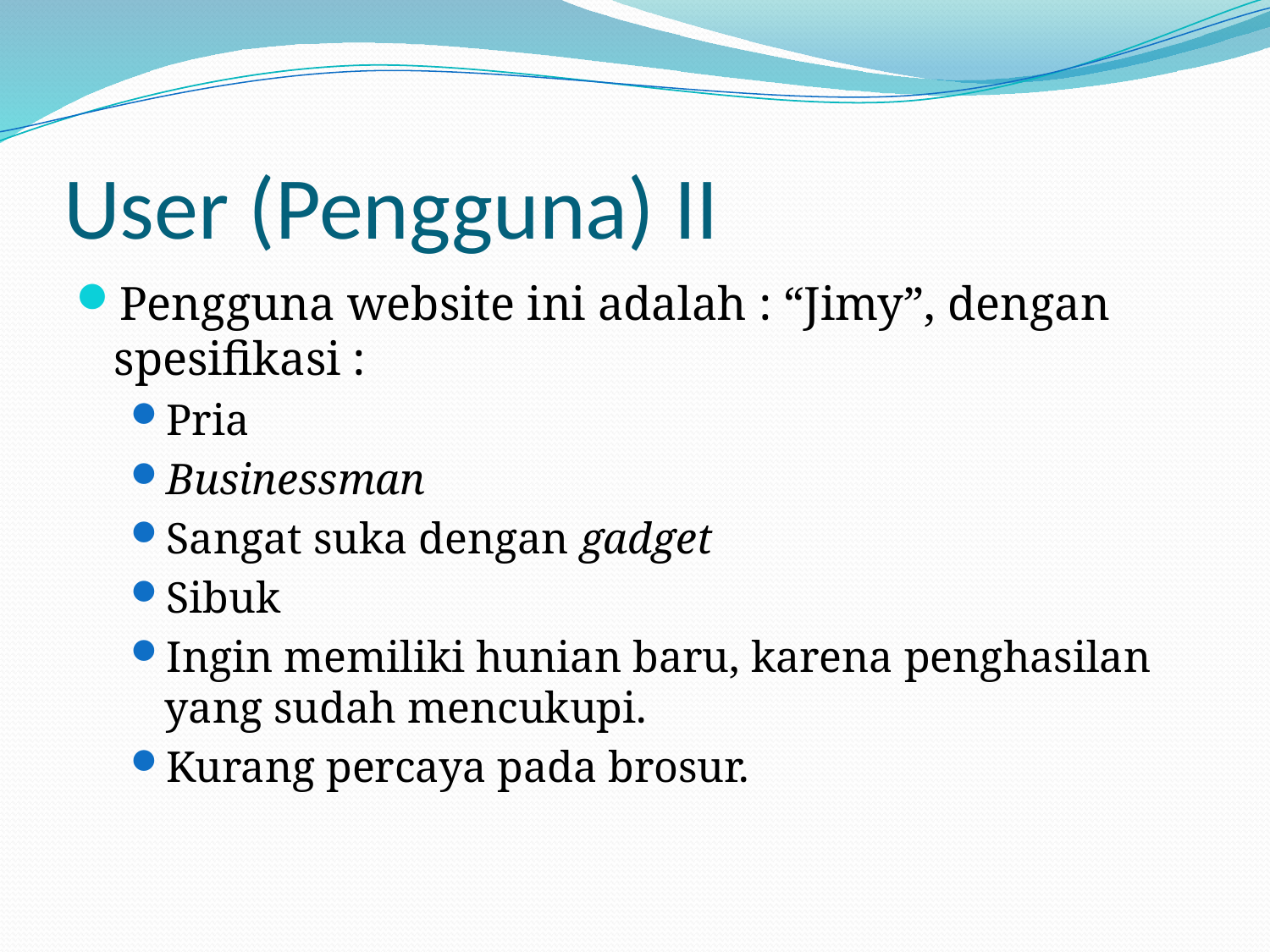

# User (Pengguna) II
Pengguna website ini adalah : “Jimy”, dengan spesifikasi :
Pria
Businessman
Sangat suka dengan gadget
Sibuk
Ingin memiliki hunian baru, karena penghasilan yang sudah mencukupi.
Kurang percaya pada brosur.